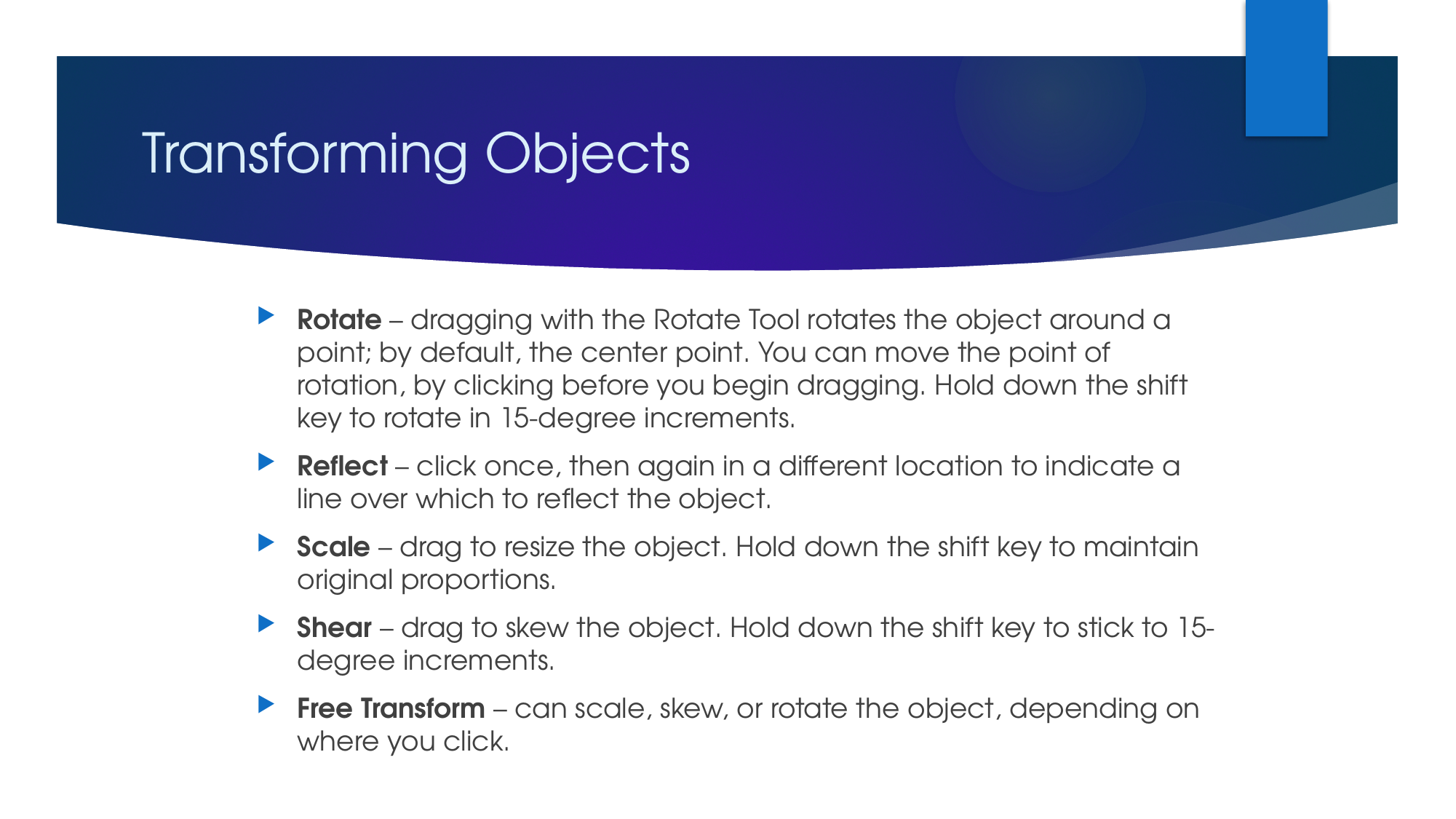

# Transforming Objects
Rotate – dragging with the Rotate Tool rotates the object around a point; by default, the center point. You can move the point of rotation, by clicking before you begin dragging. Hold down the shift key to rotate in 15-degree increments.
Reflect – click once, then again in a different location to indicate a line over which to reflect the object.
Scale – drag to resize the object. Hold down the shift key to maintain original proportions.
Shear – drag to skew the object. Hold down the shift key to stick to 15-degree increments.
Free Transform – can scale, skew, or rotate the object, depending on where you click.